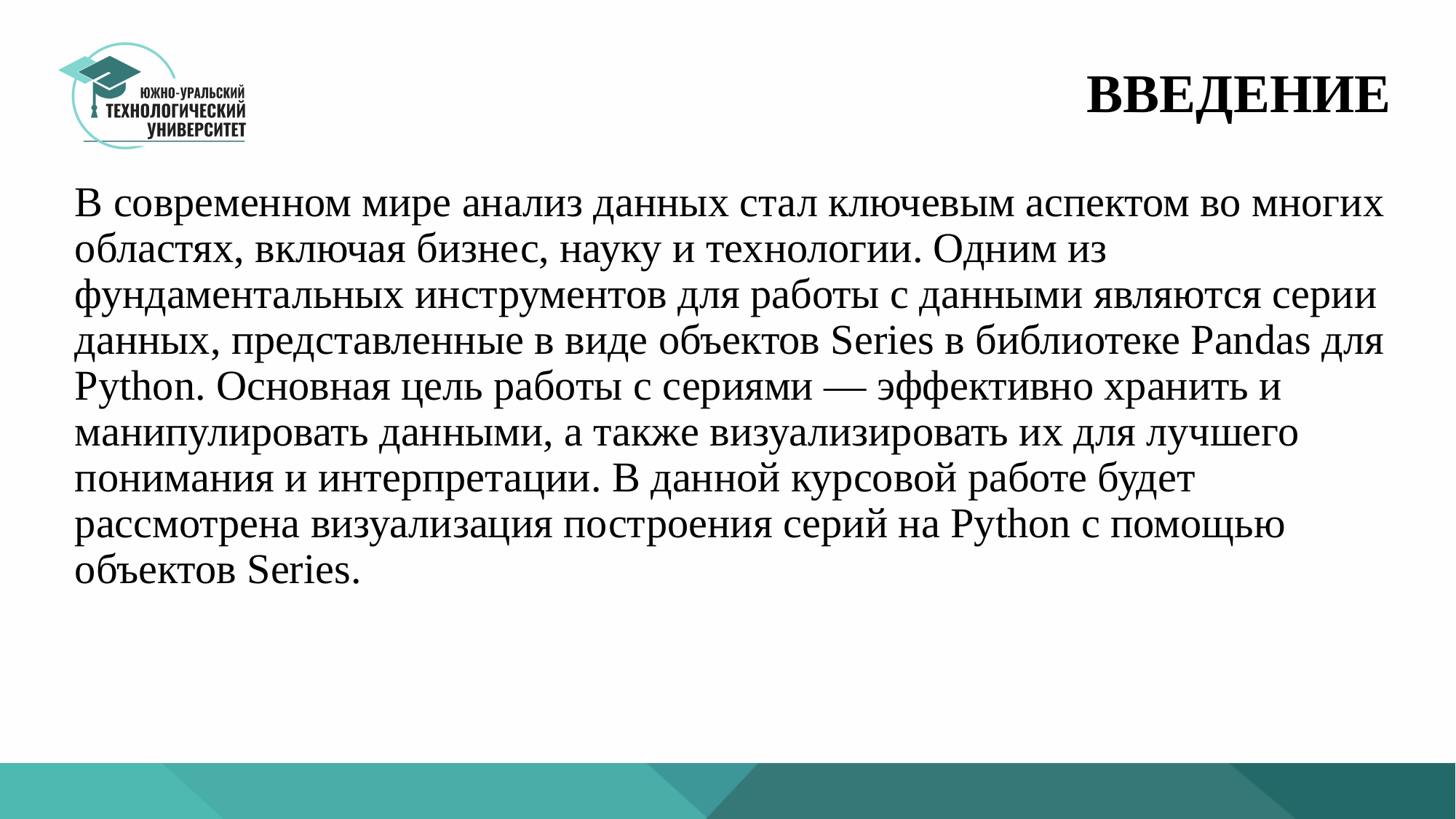

# ВВЕДЕНИЕ
В современном мире анализ данных стал ключевым аспектом во многих областях, включая бизнес, науку и технологии. Одним из фундаментальных инструментов для работы с данными являются серии данных, представленные в виде объектов Series в библиотеке Pandas для Python. Основная цель работы с сериями — эффективно хранить и манипулировать данными, а также визуализировать их для лучшего понимания и интерпретации. В данной курсовой работе будет рассмотрена визуализация построения серий на Python с помощью объектов Series.
2